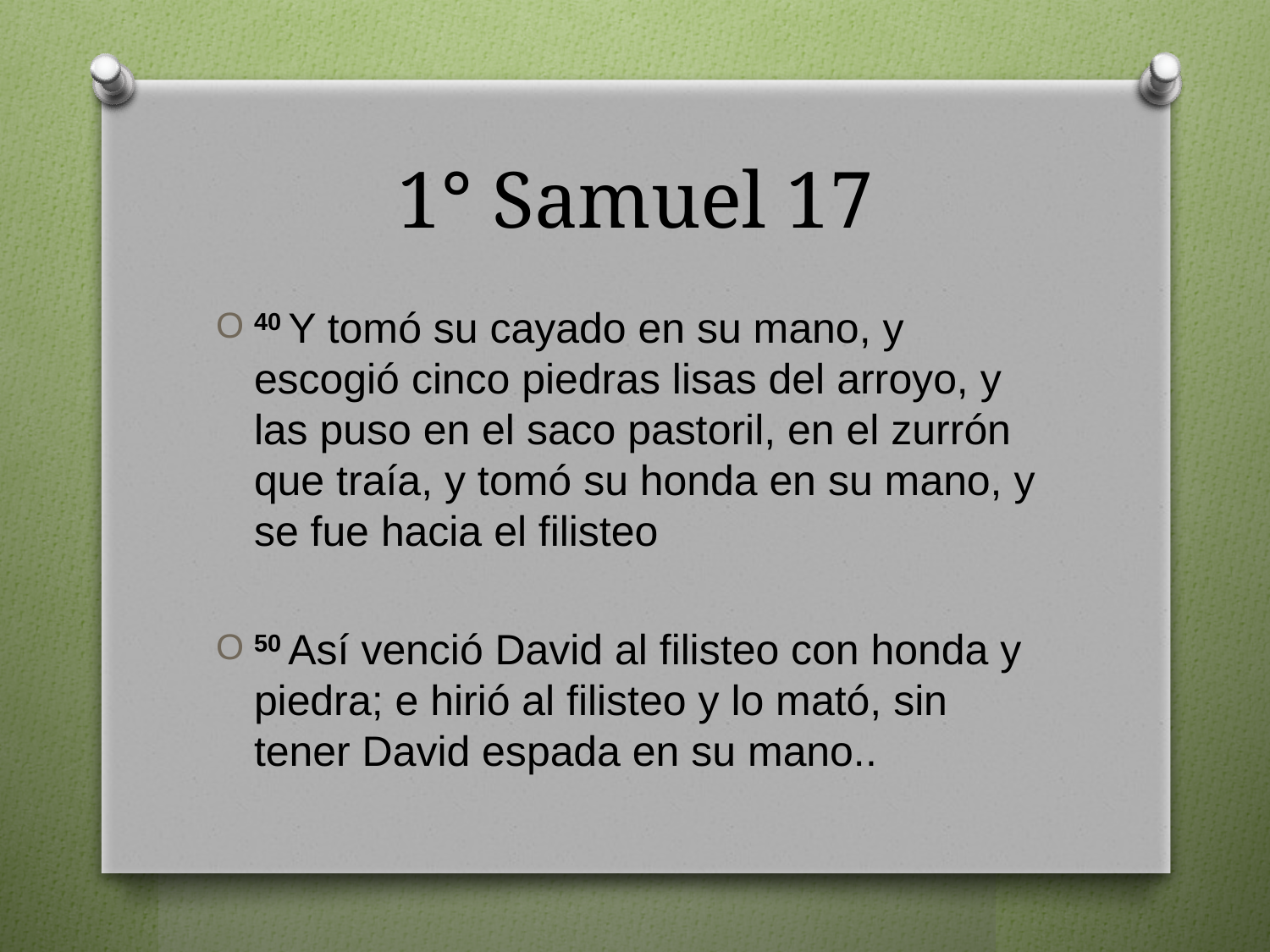

# 1° Samuel 17
40 Y tomó su cayado en su mano, y escogió cinco piedras lisas del arroyo, y las puso en el saco pastoril, en el zurrón que traía, y tomó su honda en su mano, y se fue hacia el filisteo

50 Así venció David al filisteo con honda y piedra; e hirió al filisteo y lo mató, sin tener David espada en su mano..